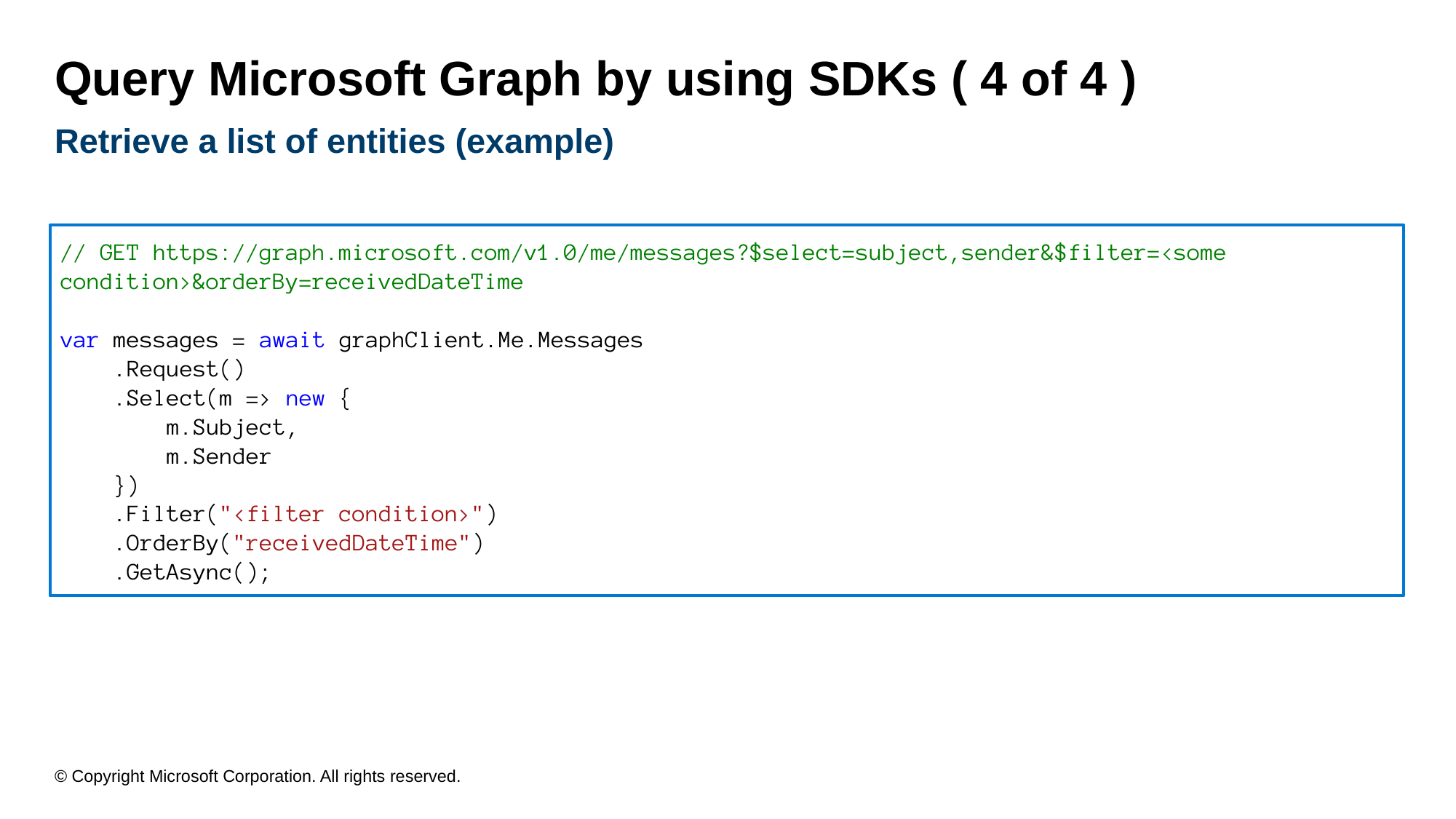

# Query Microsoft Graph by using SDKs ( 4 of 4 )
Retrieve a list of entities (example)
// GET https://graph.microsoft.com/v1.0/me/messages?$select=subject,sender&$filter=<some condition>&orderBy=receivedDateTime
var messages = await graphClient.Me.Messages
    .Request()
    .Select(m => new {
        m.Subject,
        m.Sender
    })
    .Filter("<filter condition>")
    .OrderBy("receivedDateTime")
    .GetAsync();